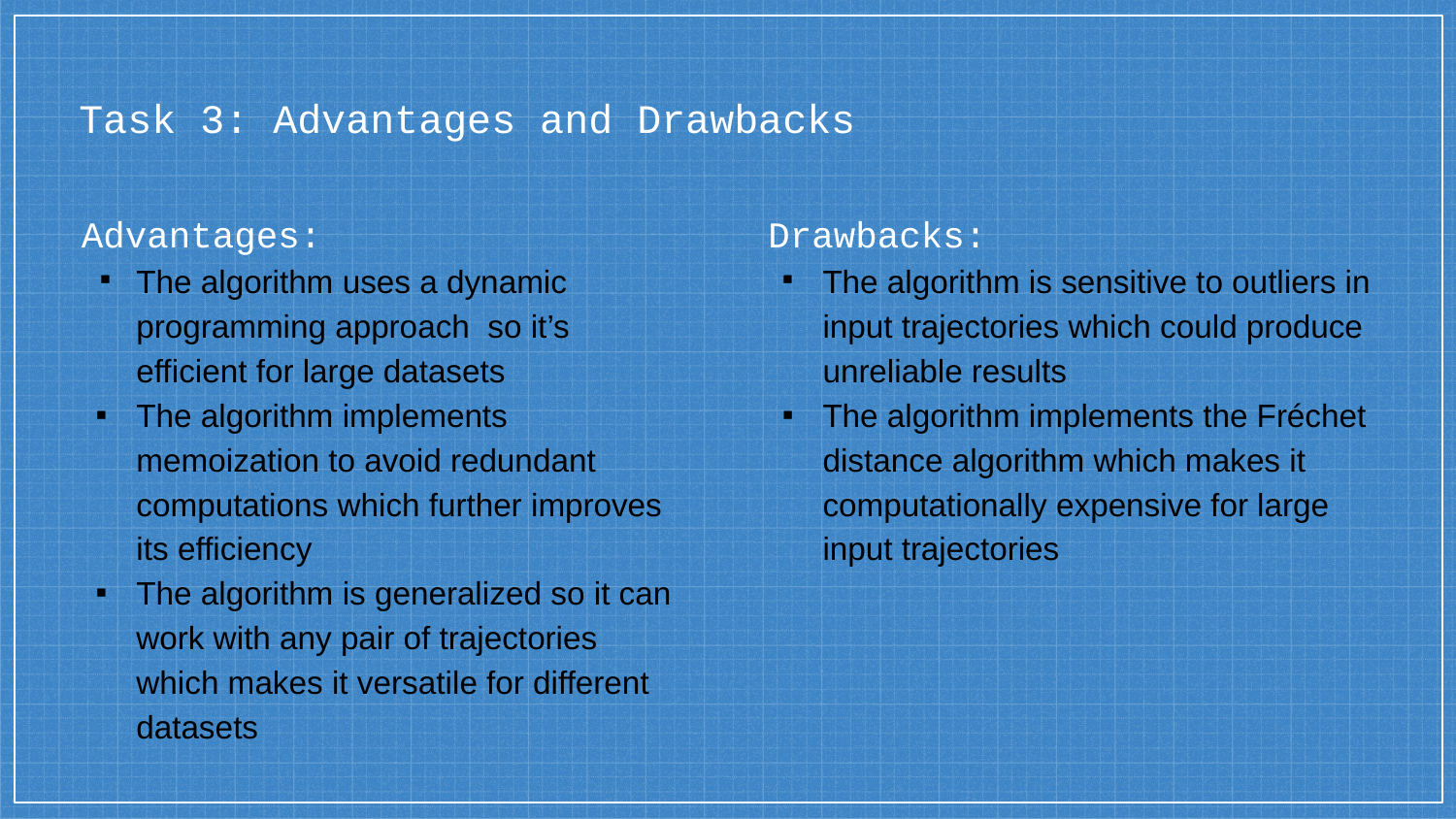

# Task 3: Advantages and Drawbacks

Advantages:
The algorithm uses a dynamic programming approach  so it’s efficient for large datasets
The algorithm implements memoization to avoid redundant computations which further improves its efficiency
The algorithm is generalized so it can work with any pair of trajectories which makes it versatile for different datasets
Drawbacks:
The algorithm is sensitive to outliers in input trajectories which could produce unreliable results
The algorithm implements the Fréchet distance algorithm which makes it computationally expensive for large input trajectories